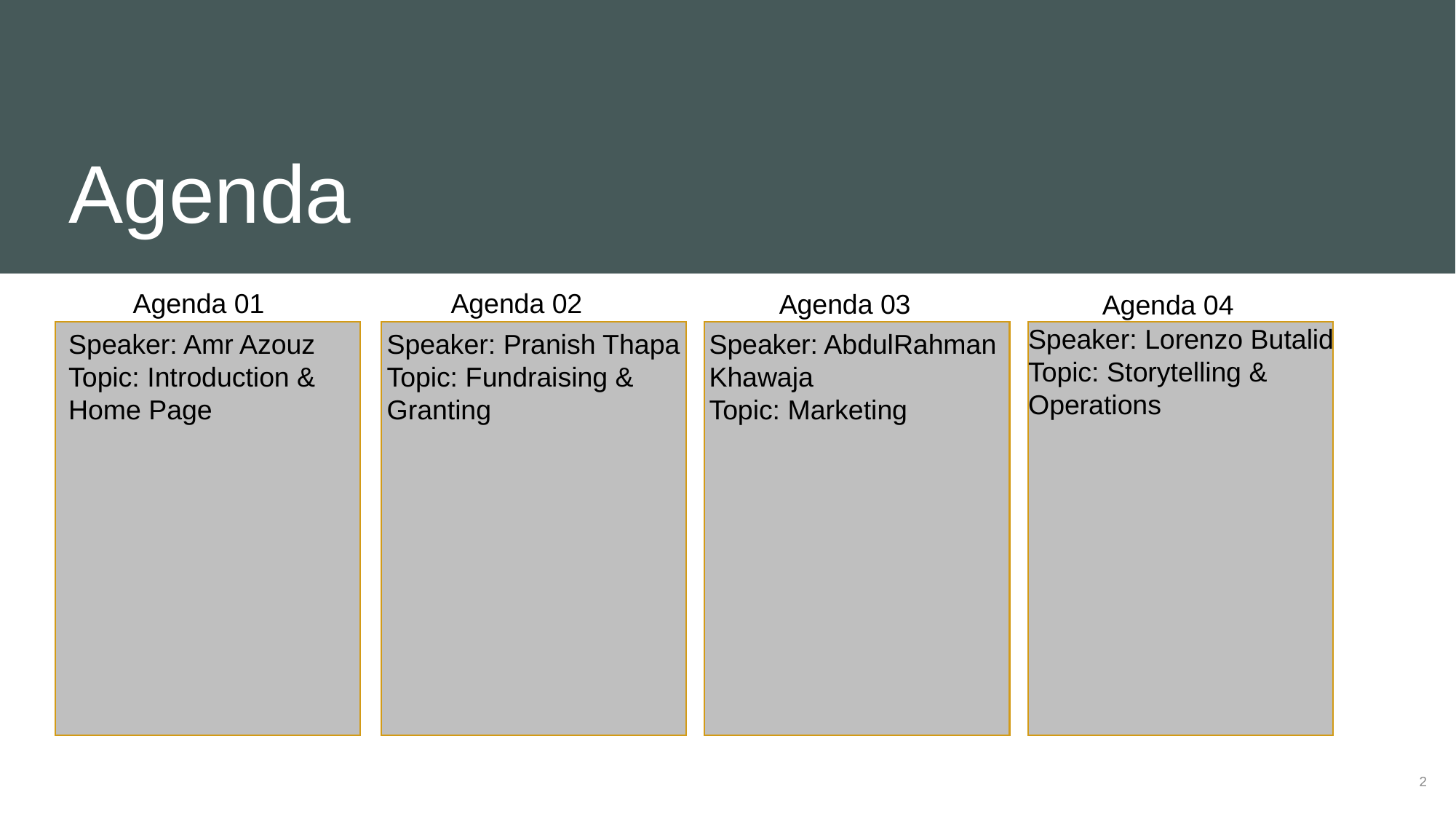

# Agenda
Agenda 01
Agenda 02
Agenda 03
Agenda 04
Speaker: Lorenzo Butalid
Topic: Storytelling & Operations

Speaker: Amr Azouz
Topic: Introduction & Home Page
Speaker: Pranish Thapa
Topic: Fundraising & Granting

Speaker: AbdulRahman Khawaja
Topic: Marketing

2